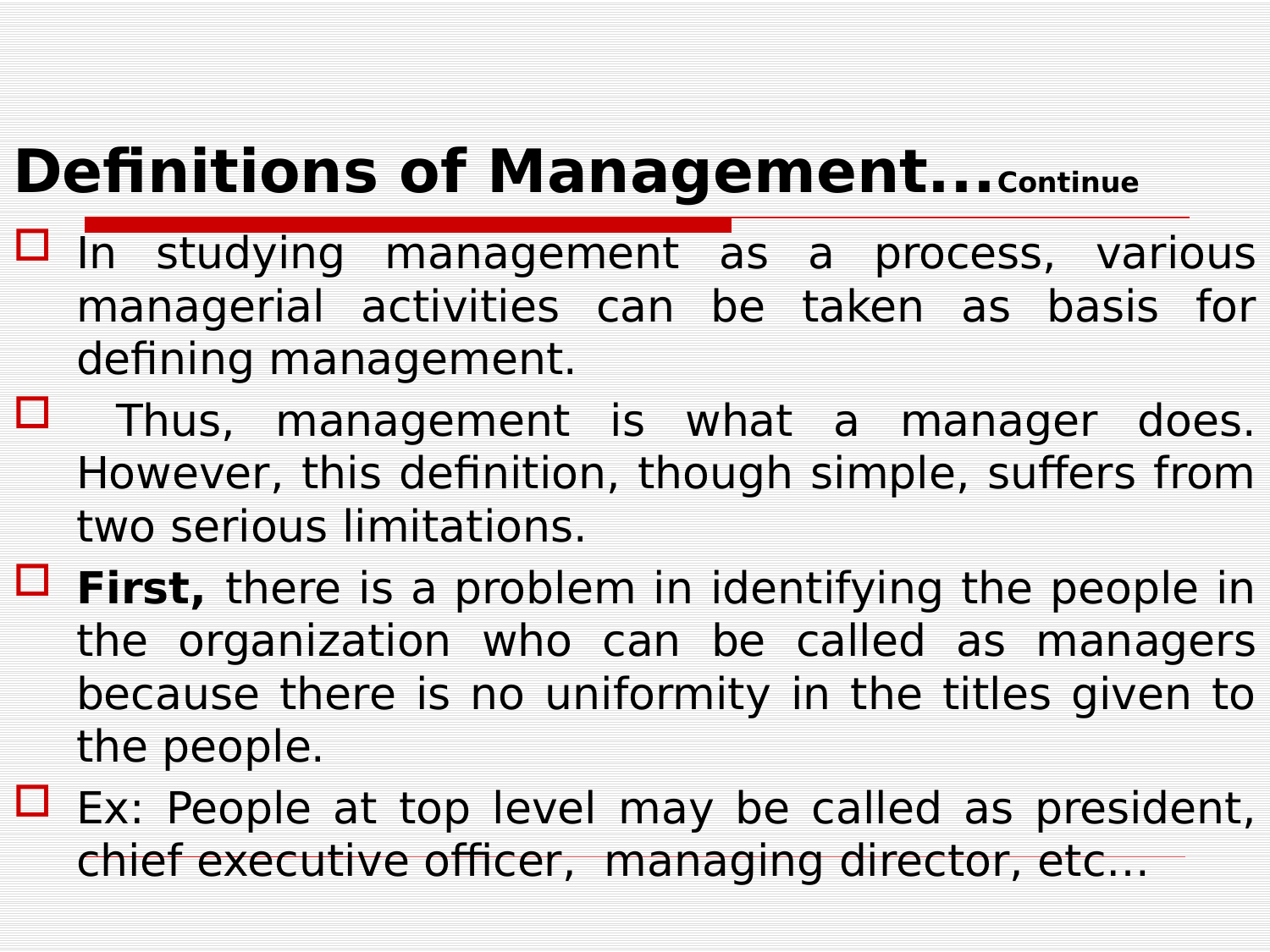

# Definitions of Management...Continue
In studying management as a process, various managerial activities can be taken as basis for defining management.
 Thus, management is what a manager does. However, this definition, though simple, suffers from two serious limitations.
First, there is a problem in identifying the people in the organization who can be called as managers because there is no uniformity in the titles given to the people.
Ex: People at top level may be called as president, chief executive officer,  managing director, etc…